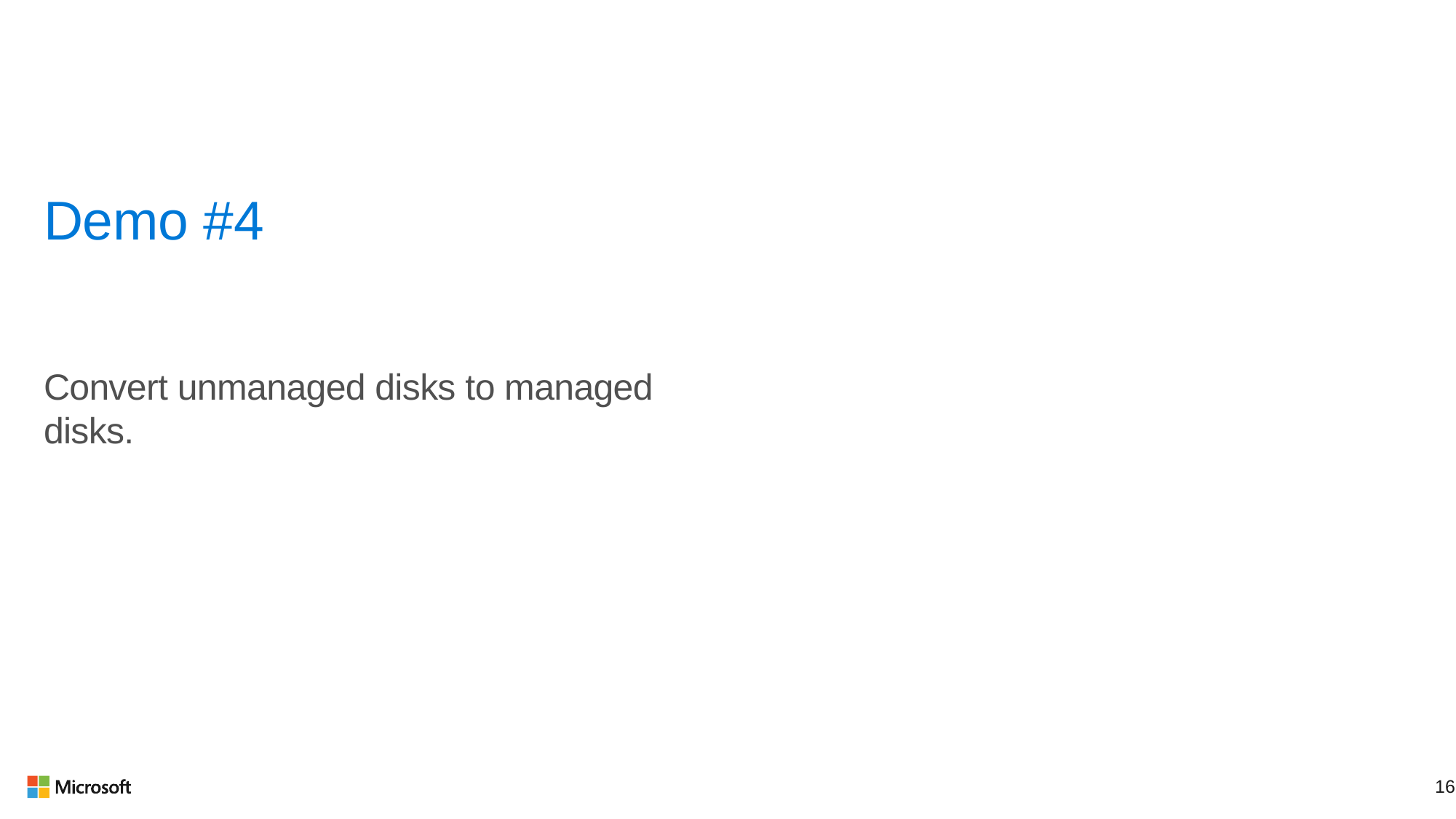

Demo #4
Convert unmanaged disks to managed disks.
16